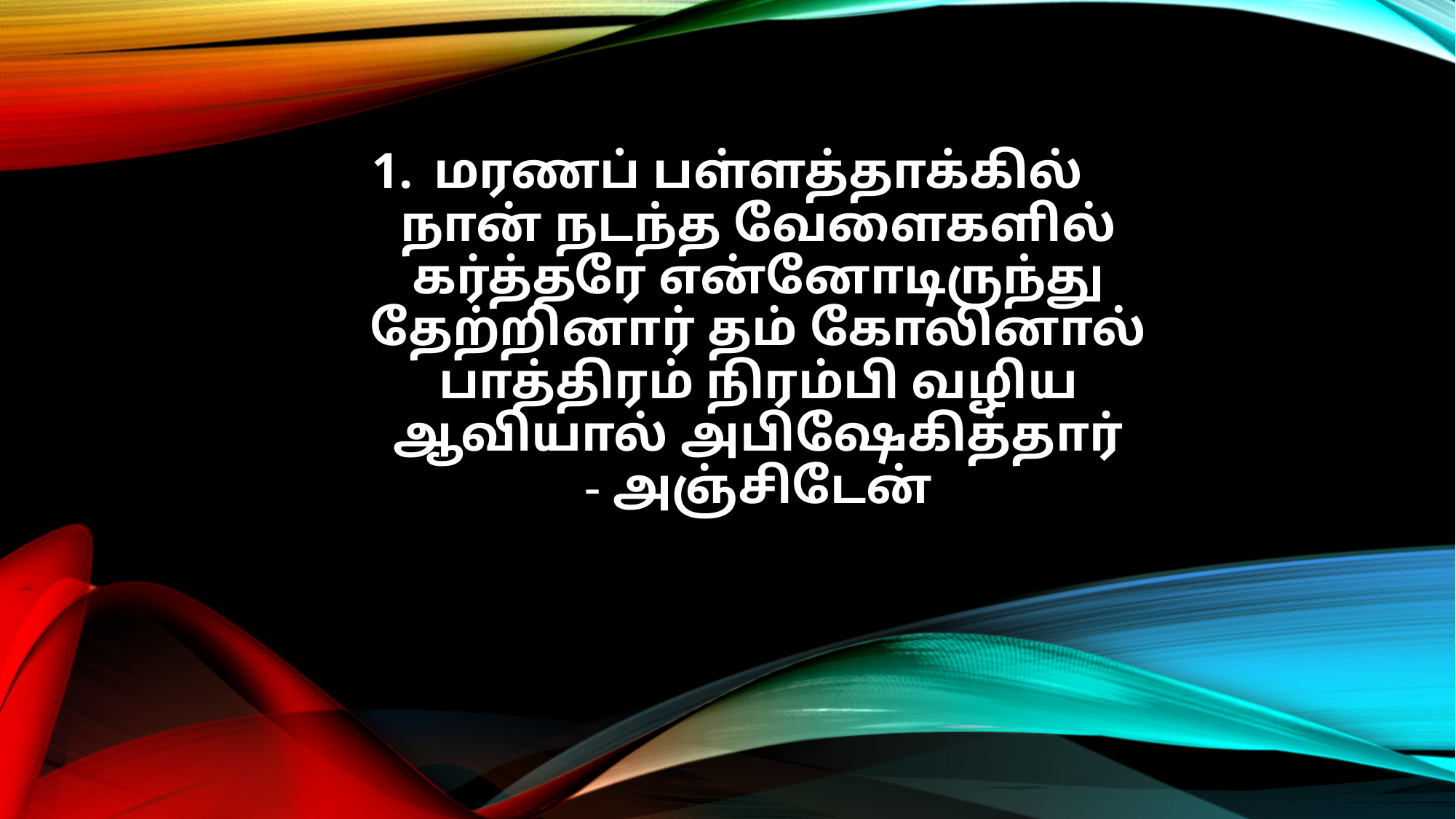

மரணப் பள்ளத்தாக்கில்
நான் நடந்த வேளைகளில்
கர்த்தரே என்னோடிருந்து
தேற்றினார் தம் கோலினால்
பாத்திரம் நிரம்பி வழிய
ஆவியால் அபிஷேகித்தார்
- அஞ்சிடேன்